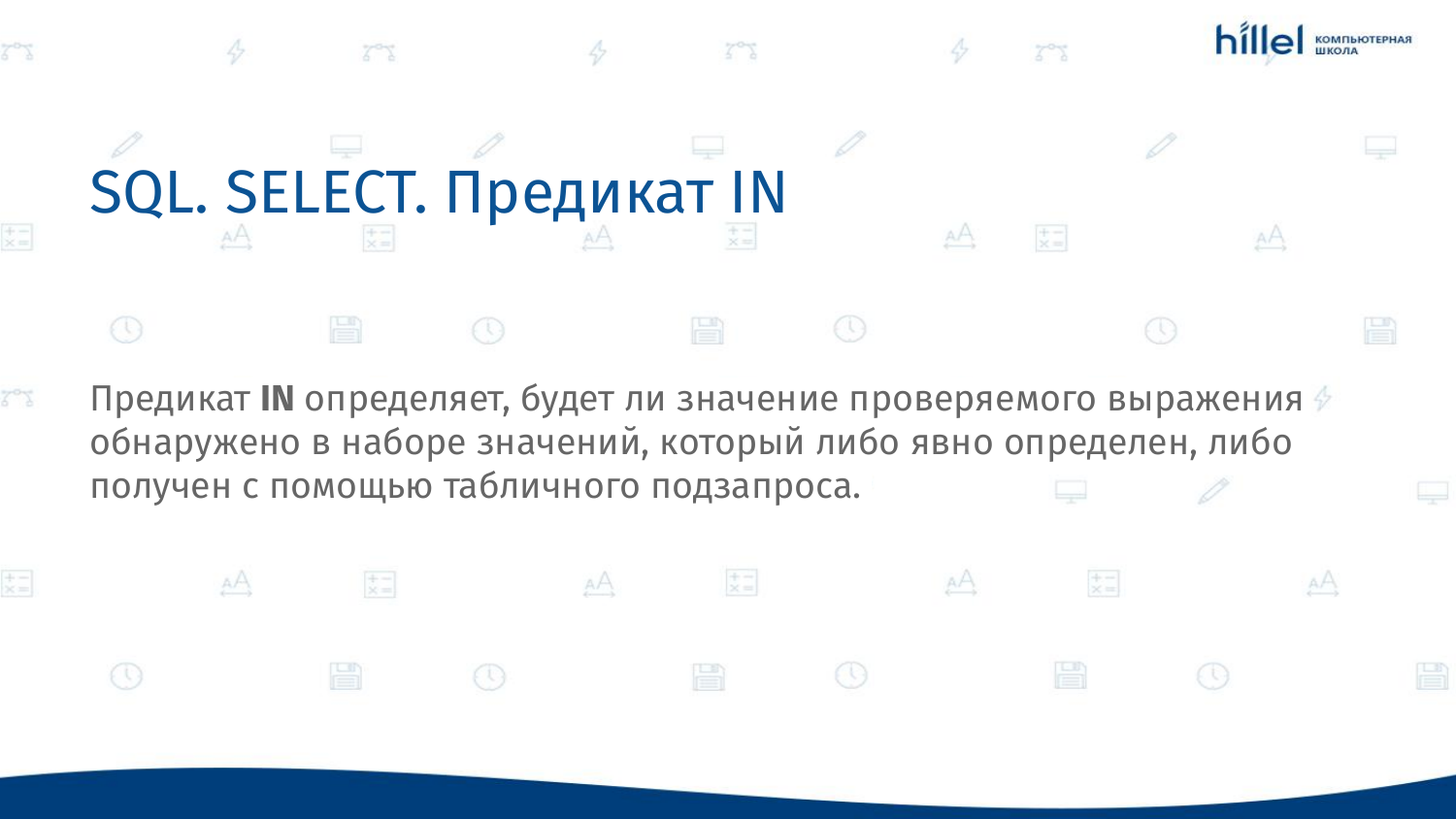

SQL. SELECT. Предикат IN

Предикат IN определяет, будет ли значение проверяемого выражения обнаружено в наборе значений, который либо явно определен, либо получен с помощью табличного подзапроса.